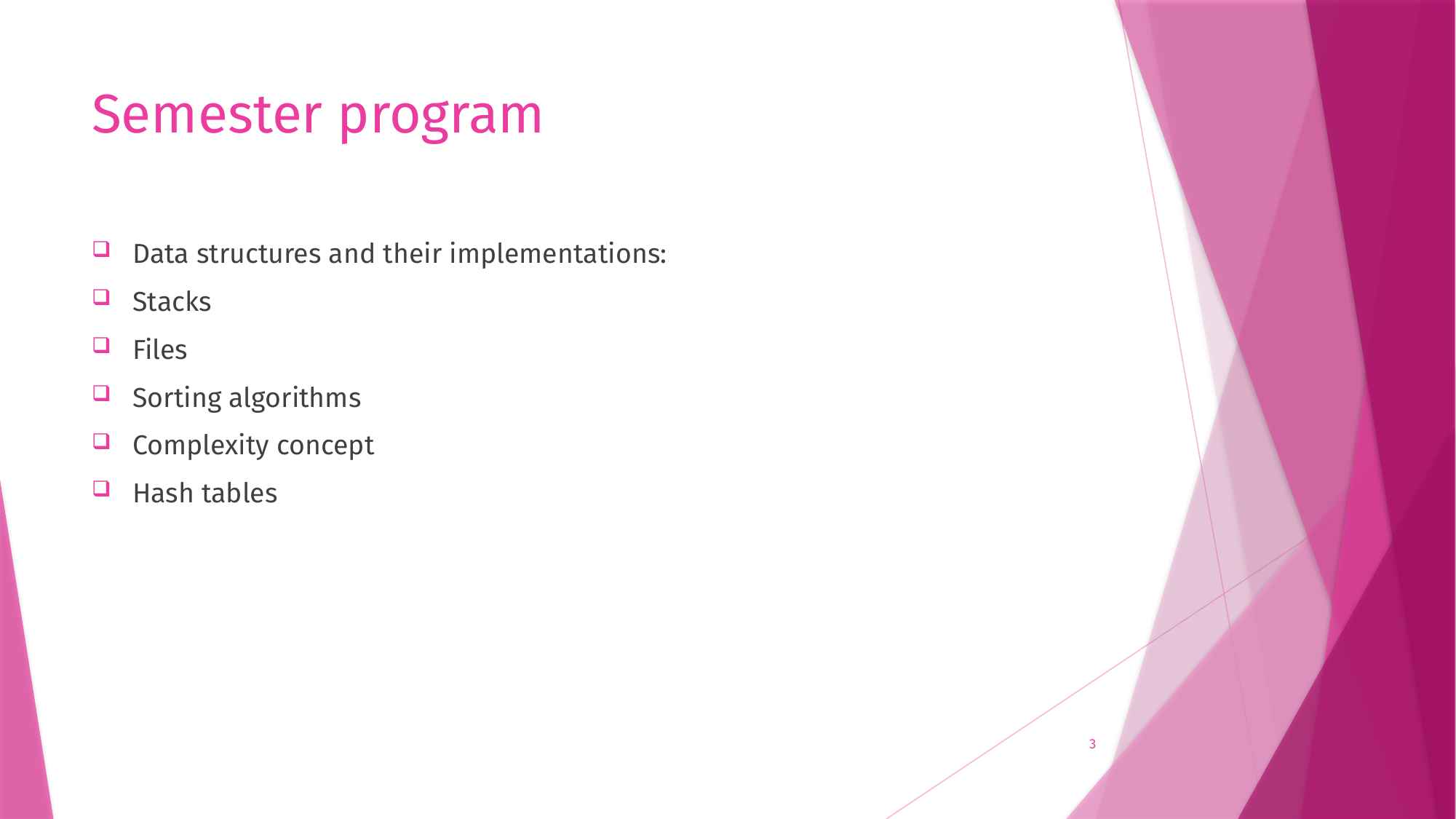

# Semester program
Data structures and their implementations:
Stacks
Files
Sorting algorithms
Complexity concept
Hash tables
3